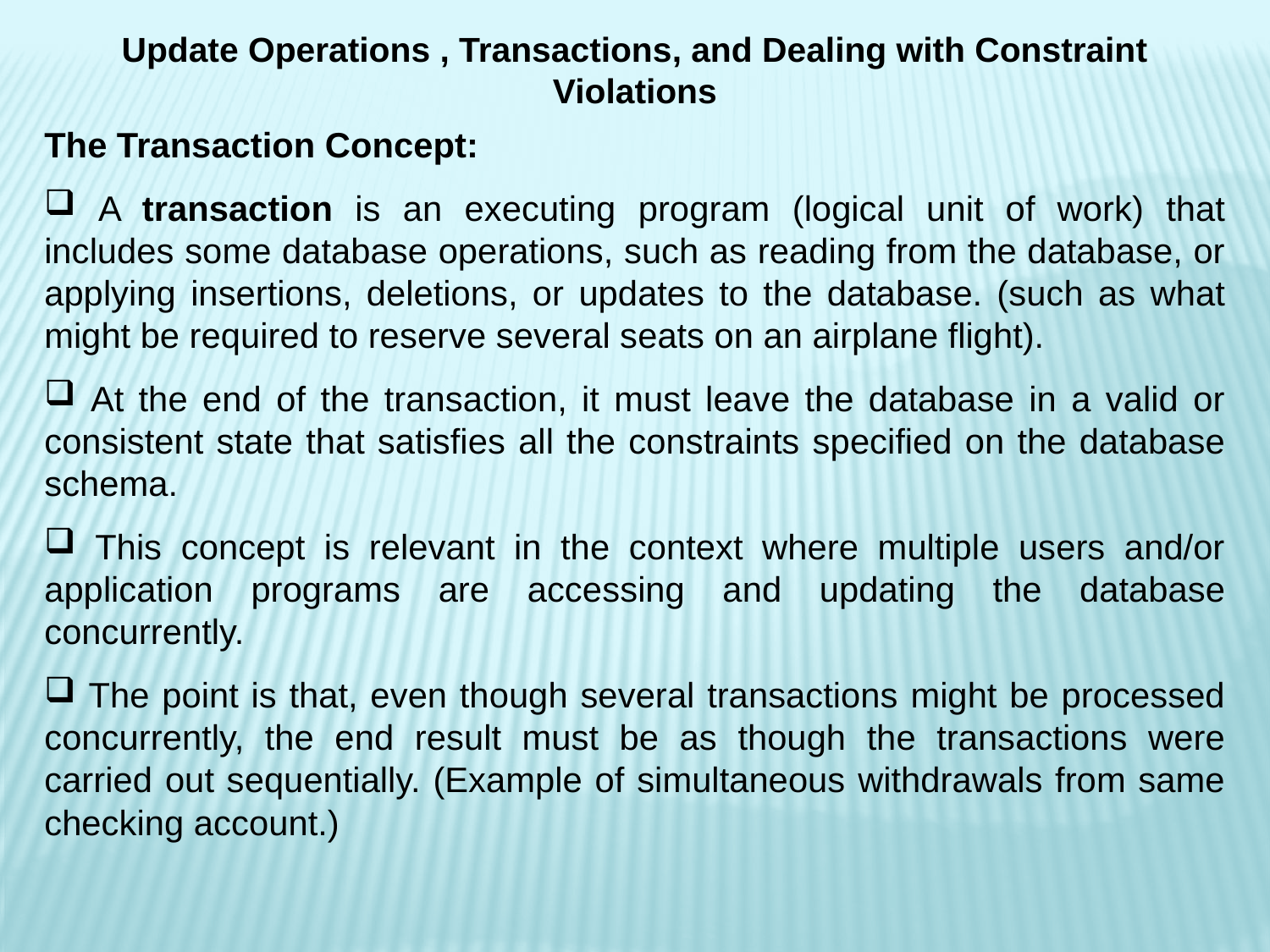

Update Operations , Transactions, and Dealing with Constraint Violations
The Transaction Concept:
 A transaction is an executing program (logical unit of work) that includes some database operations, such as reading from the database, or applying insertions, deletions, or updates to the database. (such as what might be required to reserve several seats on an airplane flight).
 At the end of the transaction, it must leave the database in a valid or consistent state that satisfies all the constraints specified on the database schema.
 This concept is relevant in the context where multiple users and/or application programs are accessing and updating the database concurrently.
 The point is that, even though several transactions might be processed concurrently, the end result must be as though the transactions were carried out sequentially. (Example of simultaneous withdrawals from same checking account.)